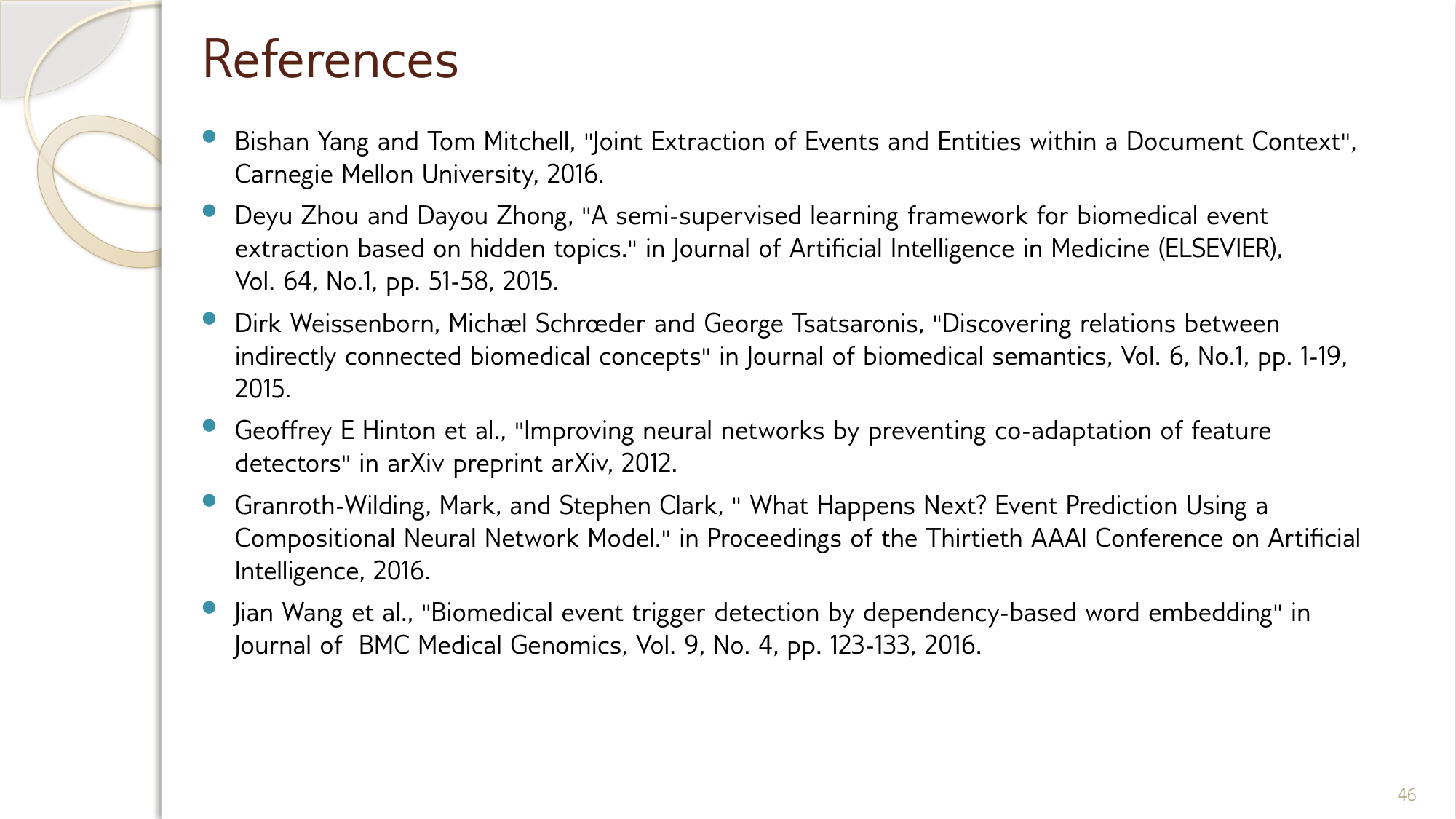

# References

Bishan Yang and Tom Mitchell, "Joint Extraction of Events and Entities within a Document Context", Carnegie Mellon University, 2016.
Deyu Zhou and Dayou Zhong, "A semi-supervised learning framework for biomedical event extraction based on hidden topics." in Journal of Artificial Intelligence in Medicine (ELSEVIER), Vol. 64, No.1, pp. 51-58, 2015.
Dirk Weissenborn, Michael Schroeder and George Tsatsaronis, "Discovering relations between indirectly connected biomedical concepts" in Journal of biomedical semantics, Vol. 6, No.1, pp. 1-19, 2015.
Geoffrey E Hinton et al., "Improving neural networks by preventing co-adaptation of feature detectors" in arXiv preprint arXiv, 2012.
Granroth-Wilding, Mark, and Stephen Clark, " What Happens Next? Event Prediction Using a Compositional Neural Network Model." in Proceedings of the Thirtieth AAAI Conference on Artificial Intelligence, 2016.
Jian Wang et al., "Biomedical event trigger detection by dependency-based word embedding" in Journal of  BMC Medical Genomics, Vol. 9, No. 4, pp. 123-133, 2016.
46